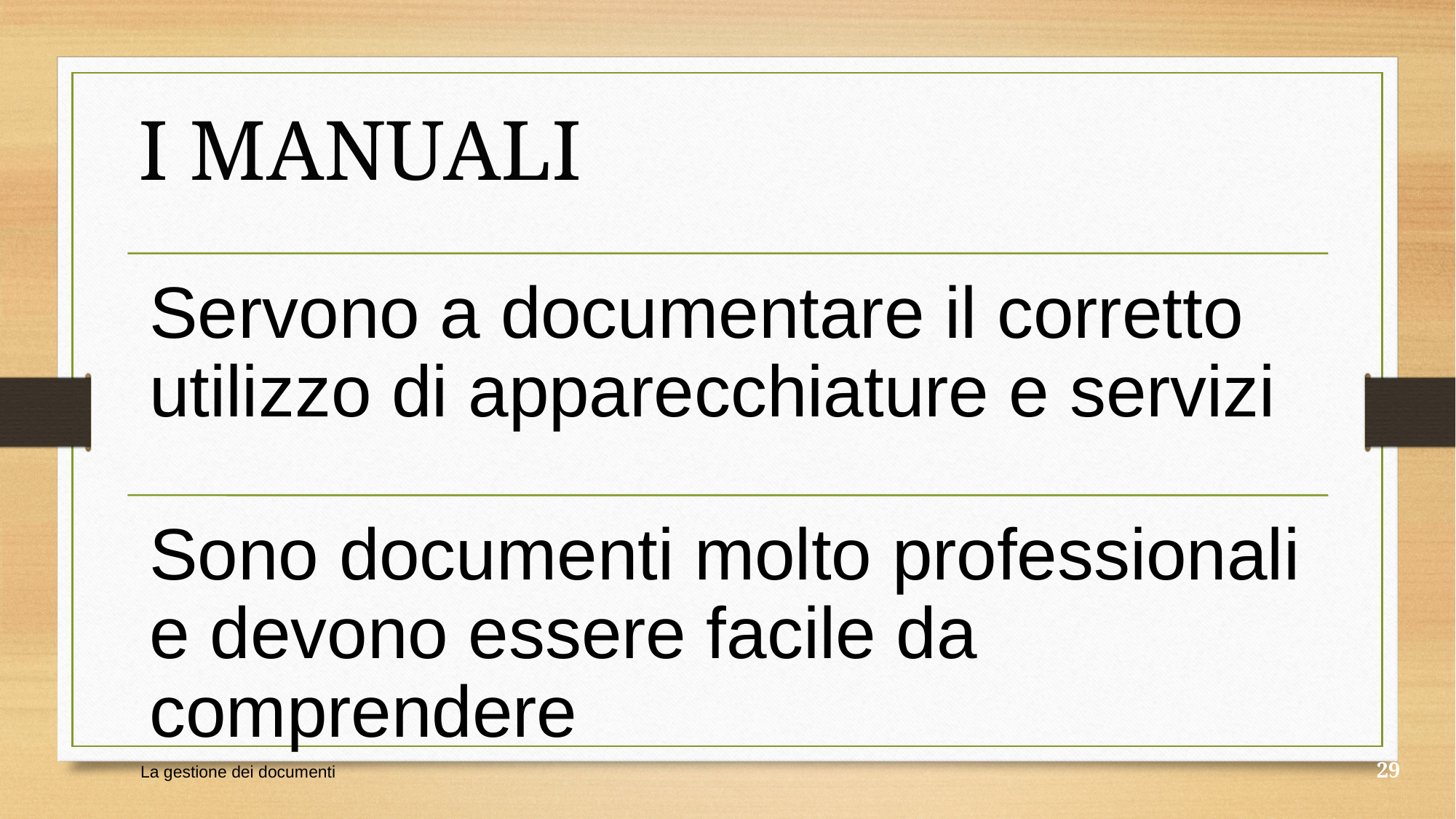

I manuali

Servono a documentare il corretto utilizzo di apparecchiature e servizi

Sono documenti molto professionali e devono essere facile da comprendere
La gestione dei documenti
29